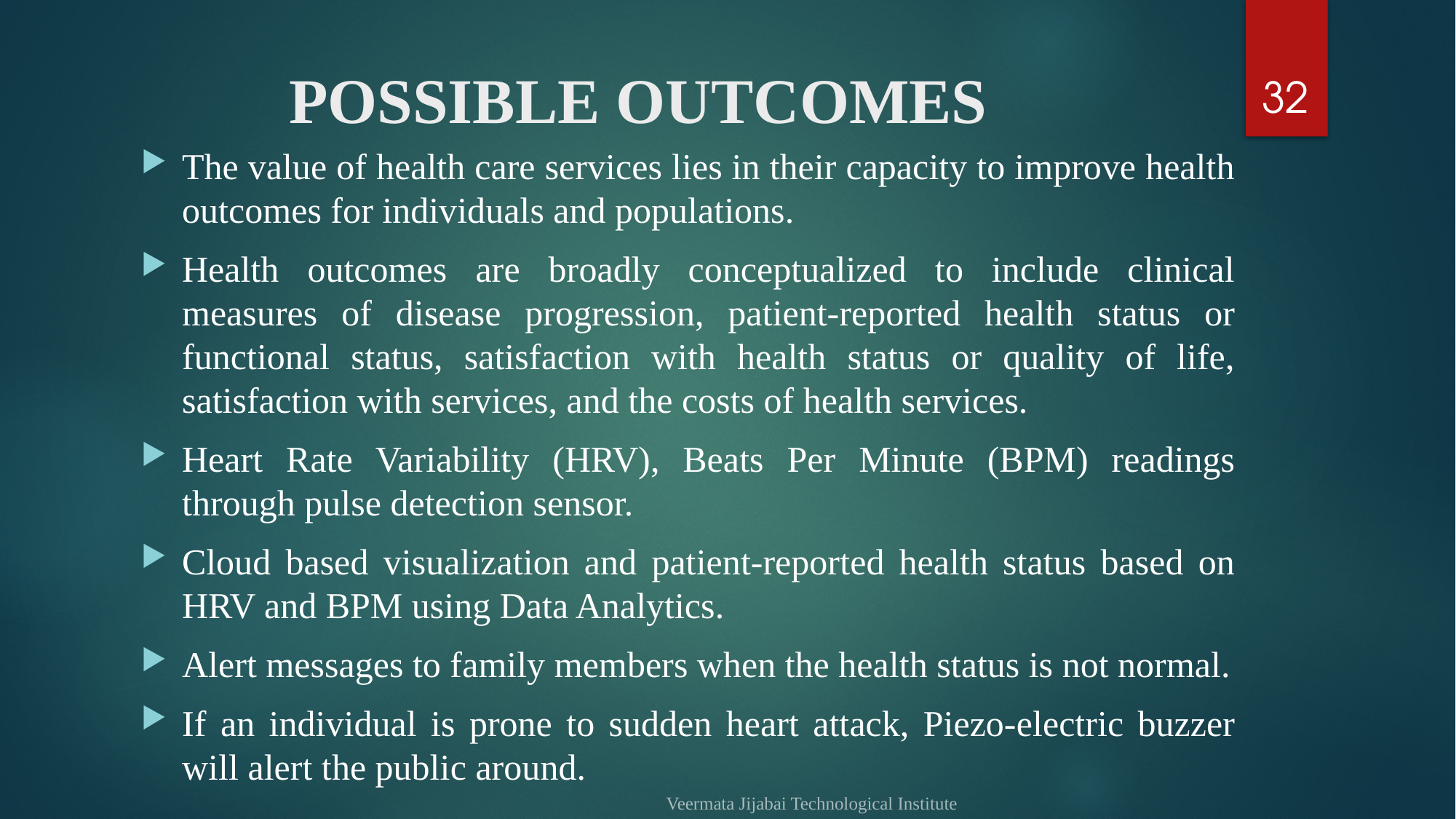

32
# POSSIBLE OUTCOMES
The value of health care services lies in their capacity to improve health outcomes for individuals and populations.
Health outcomes are broadly conceptualized to include clinical measures of disease progression, patient-reported health status or functional status, satisfaction with health status or quality of life, satisfaction with services, and the costs of health services.
Heart Rate Variability (HRV), Beats Per Minute (BPM) readings through pulse detection sensor.
Cloud based visualization and patient-reported health status based on HRV and BPM using Data Analytics.
Alert messages to family members when the health status is not normal.
If an individual is prone to sudden heart attack, Piezo-electric buzzer will alert the public around.
Veermata Jijabai Technological Institute